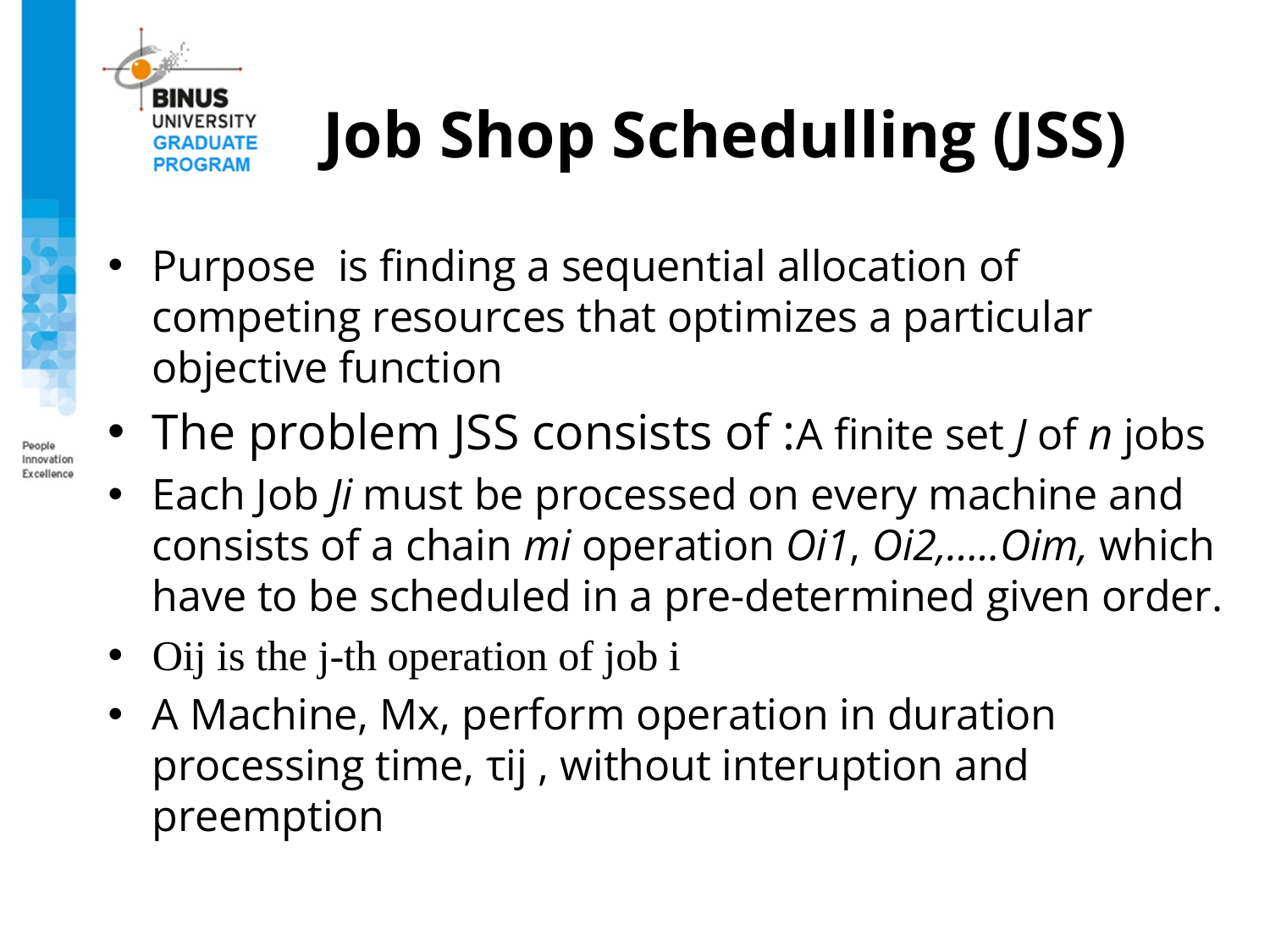

# Job Shop Schedulling (JSS)
Purpose  is finding a sequential allocation of competing resources that optimizes a particular objective function
The problem JSS consists of :A finite set J of n jobs
Each Job Ji must be processed on every machine and consists of a chain mi operation Oi1, Oi2,…..Oim, which have to be scheduled in a pre-determined given order.
Oij is the j-th operation of job i
A Machine, Mx, perform operation in duration processing time, τij , without interuption and preemption